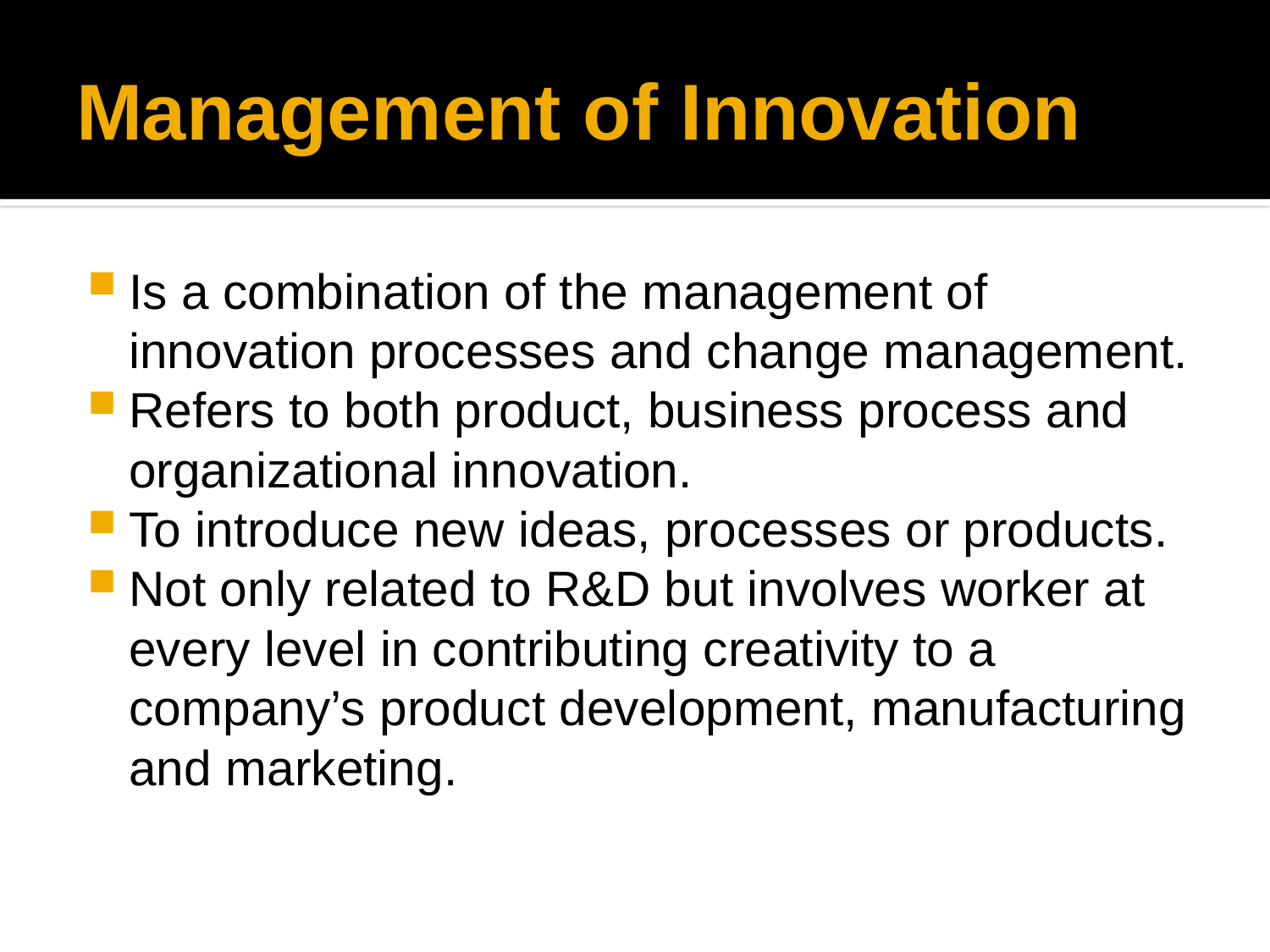

# Management of Innovation
Is a combination of the management of innovation processes and change management.
Refers to both product, business process and organizational innovation.
To introduce new ideas, processes or products.
Not only related to R&D but involves worker at every level in contributing creativity to a company’s product development, manufacturing and marketing.